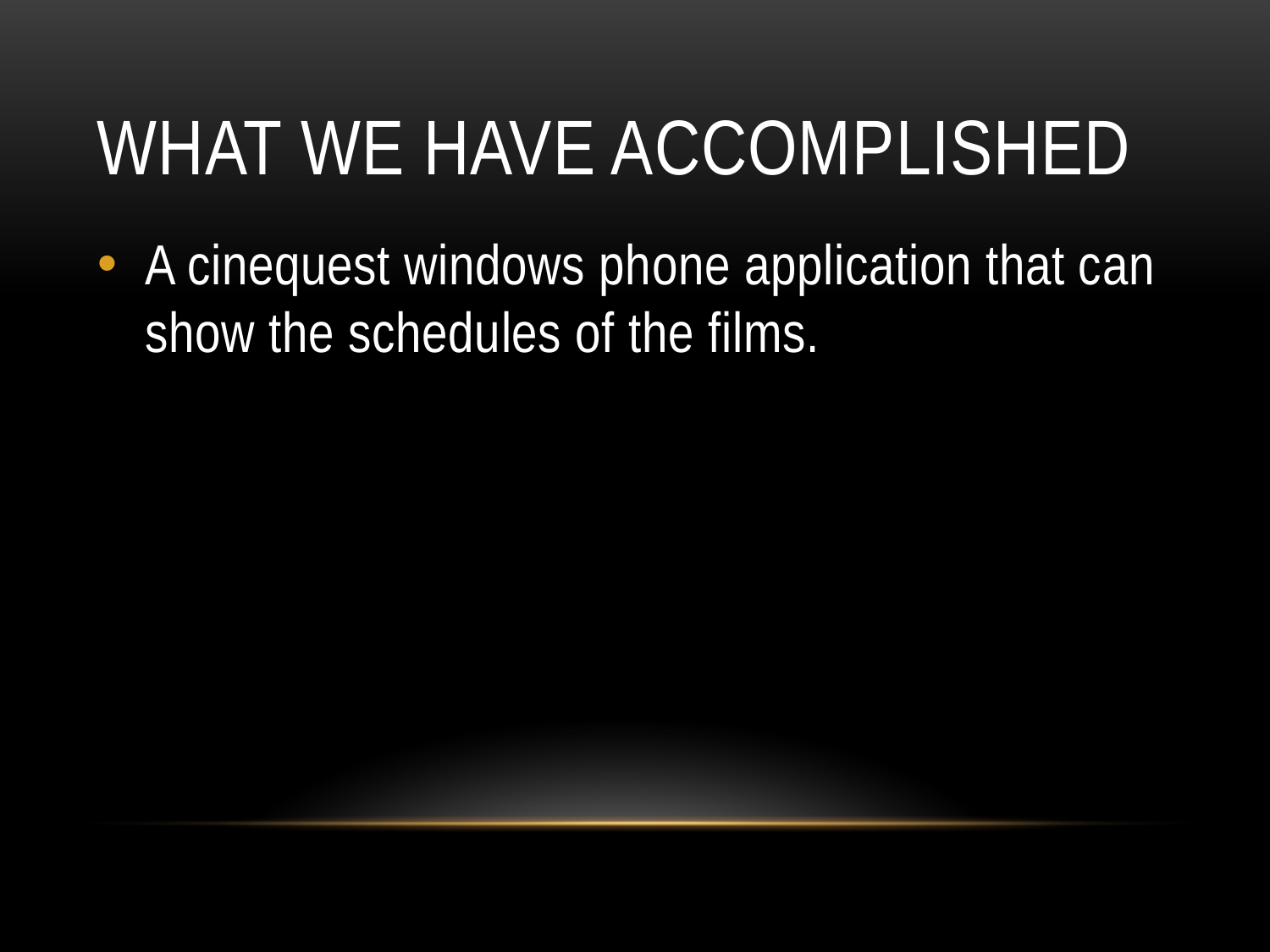

# What we have accomplished
A cinequest windows phone application that can show the schedules of the films.